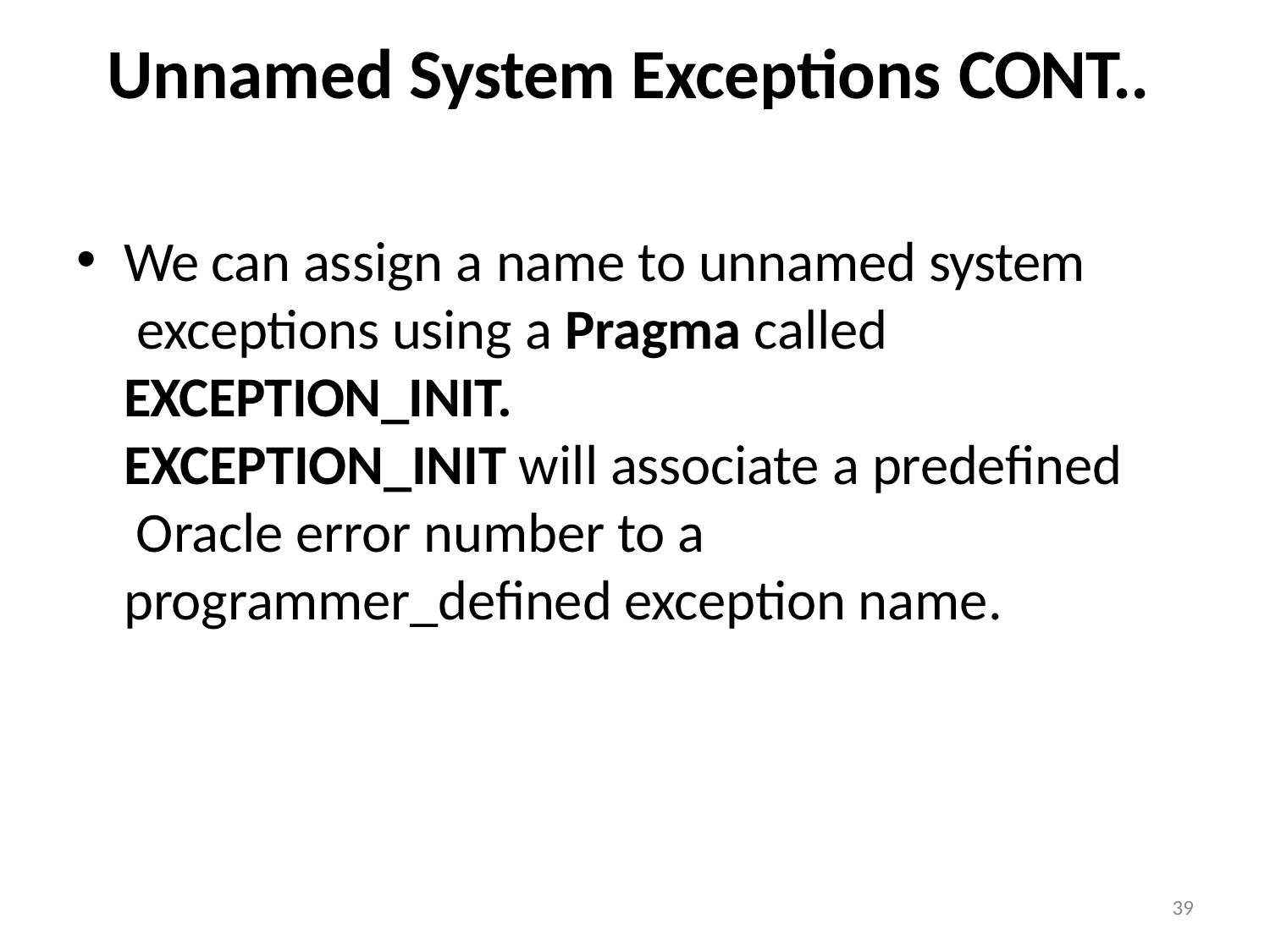

# Unnamed System Exceptions CONT..
We can assign a name to unnamed system  exceptions using a Pragma called  EXCEPTION_INIT.
EXCEPTION_INIT will associate a predefined  Oracle error number to a  programmer_defined exception name.
39